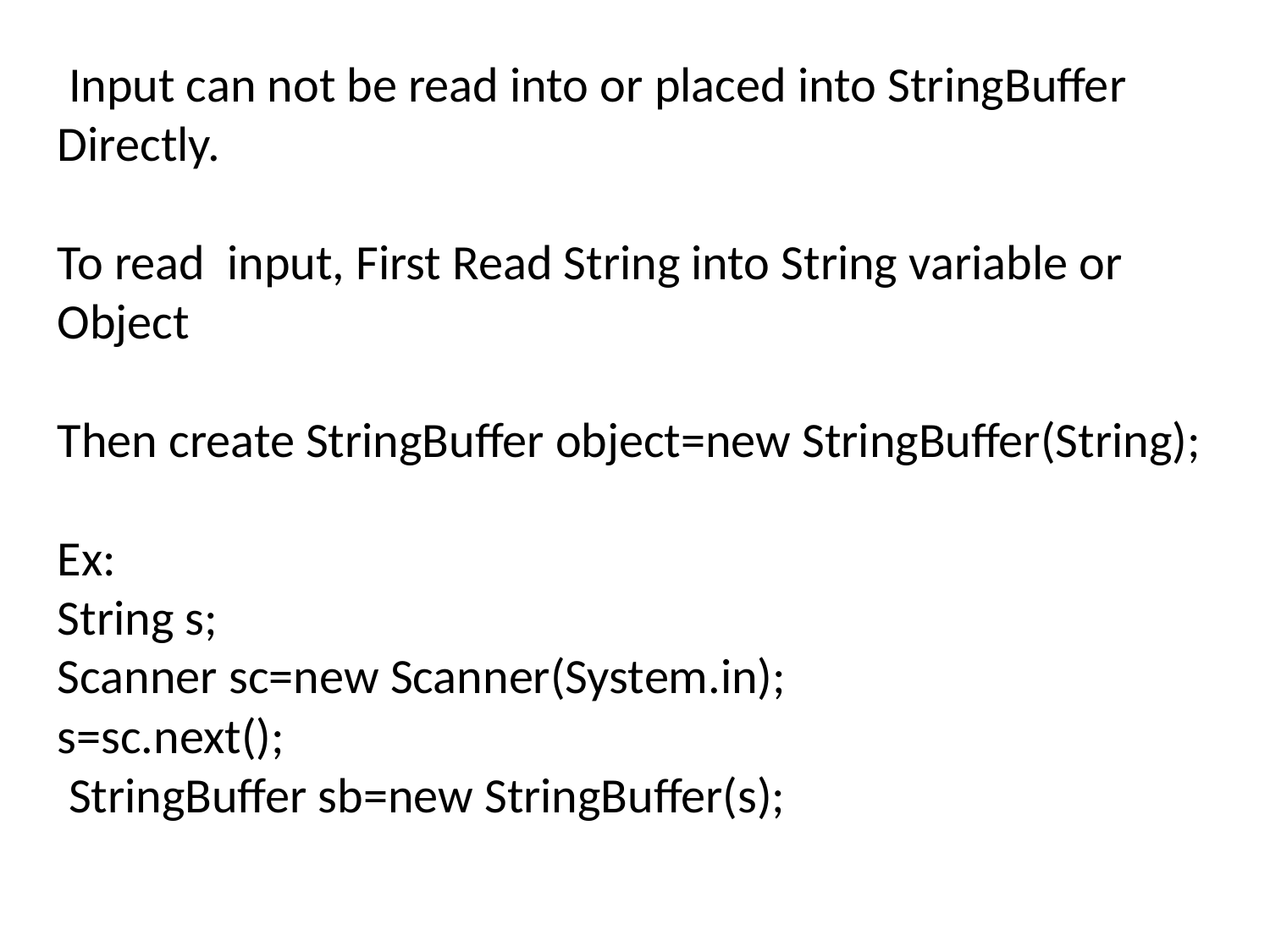

Input can not be read into or placed into StringBuffer Directly.

To read  input, First Read String into String variable or Object

Then create StringBuffer object=new StringBuffer(String);

Ex:
String s;
Scanner sc=new Scanner(System.in);
s=sc.next();
 StringBuffer sb=new StringBuffer(s);